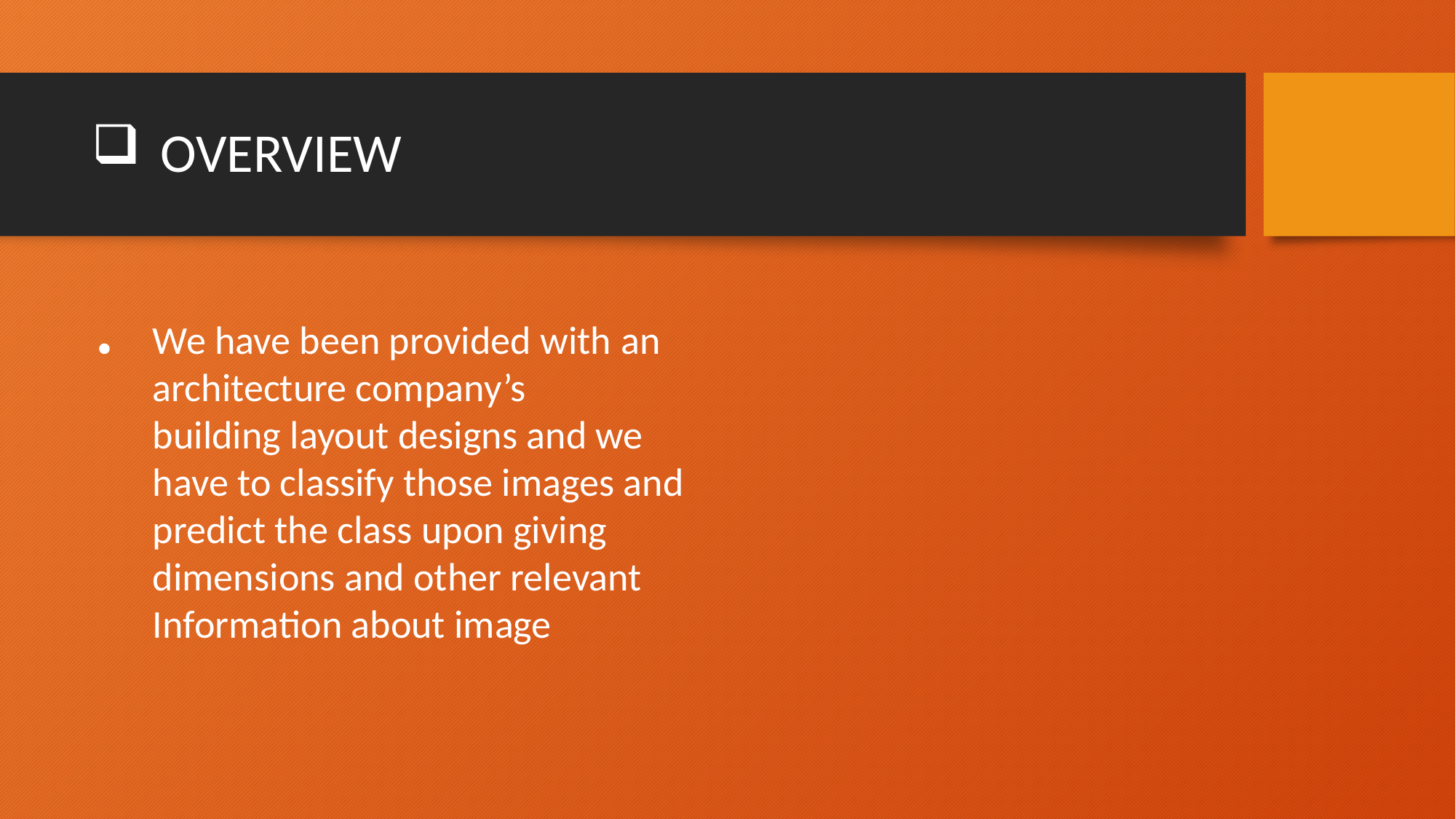

# OVERVIEW
.
We have been provided with an
architecture company’s
building layout designs and we
have to classify those images and
predict the class upon giving
dimensions and other relevant
Information about image